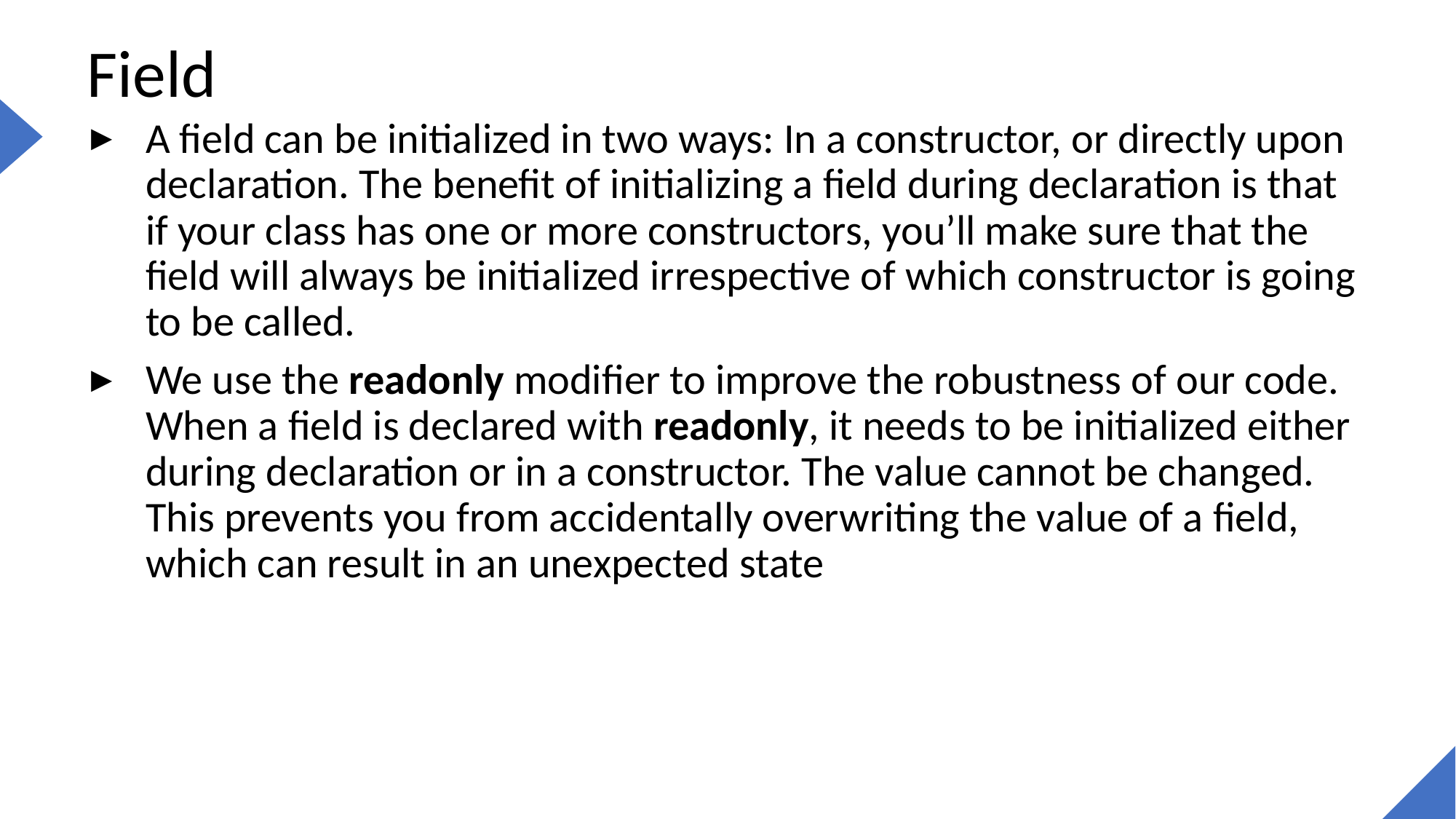

# Field
A field can be initialized in two ways: In a constructor, or directly upon declaration. The benefit of initializing a field during declaration is that if your class has one or more constructors, you’ll make sure that the field will always be initialized irrespective of which constructor is going to be called.
We use the readonly modifier to improve the robustness of our code. When a field is declared with readonly, it needs to be initialized either during declaration or in a constructor. The value cannot be changed. This prevents you from accidentally overwriting the value of a field, which can result in an unexpected state